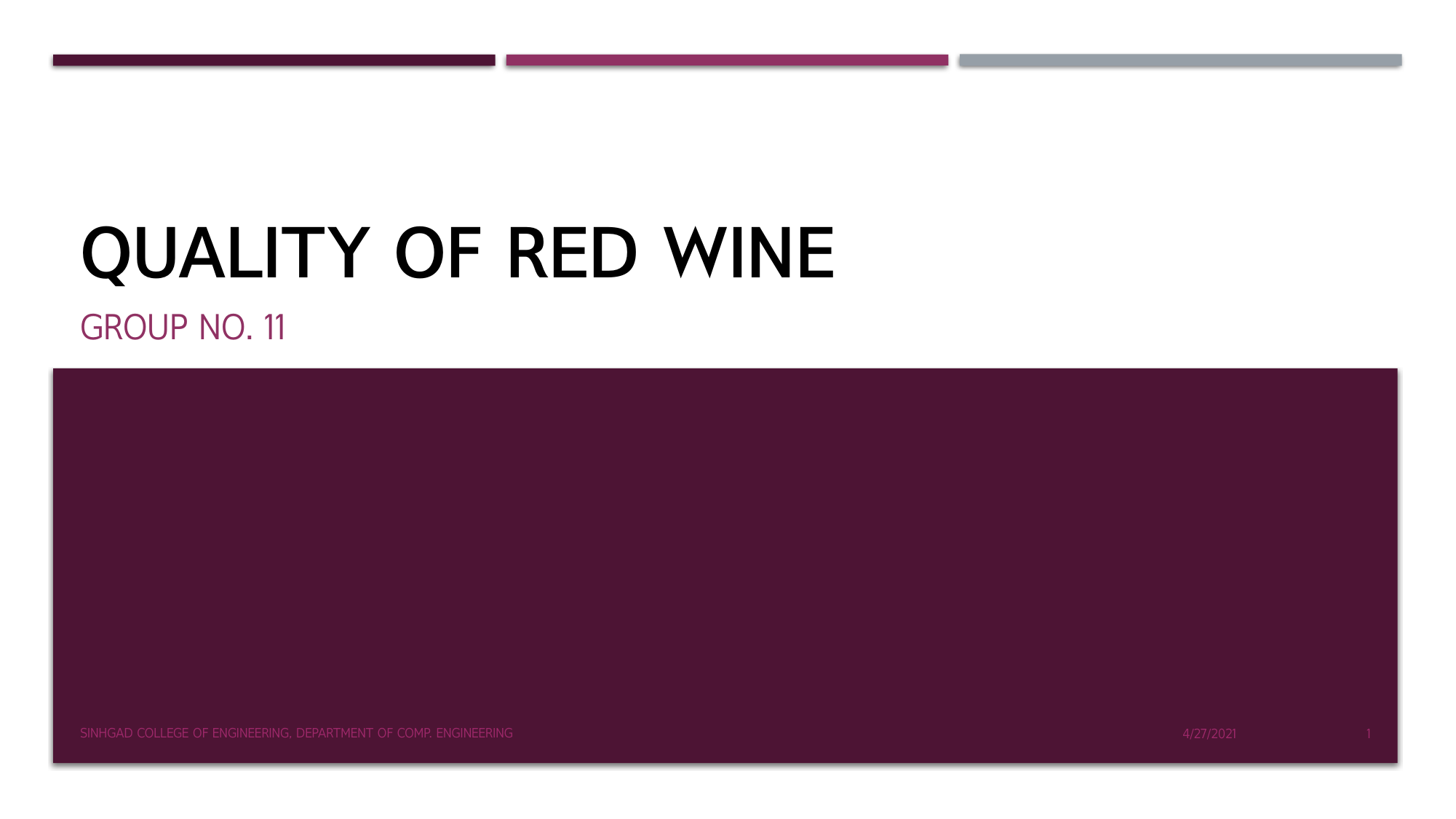

# Quality of Red Wine
Group no. 11
Sinhgad College of Engineering, Department of Comp. Engineering
4/27/2021
1